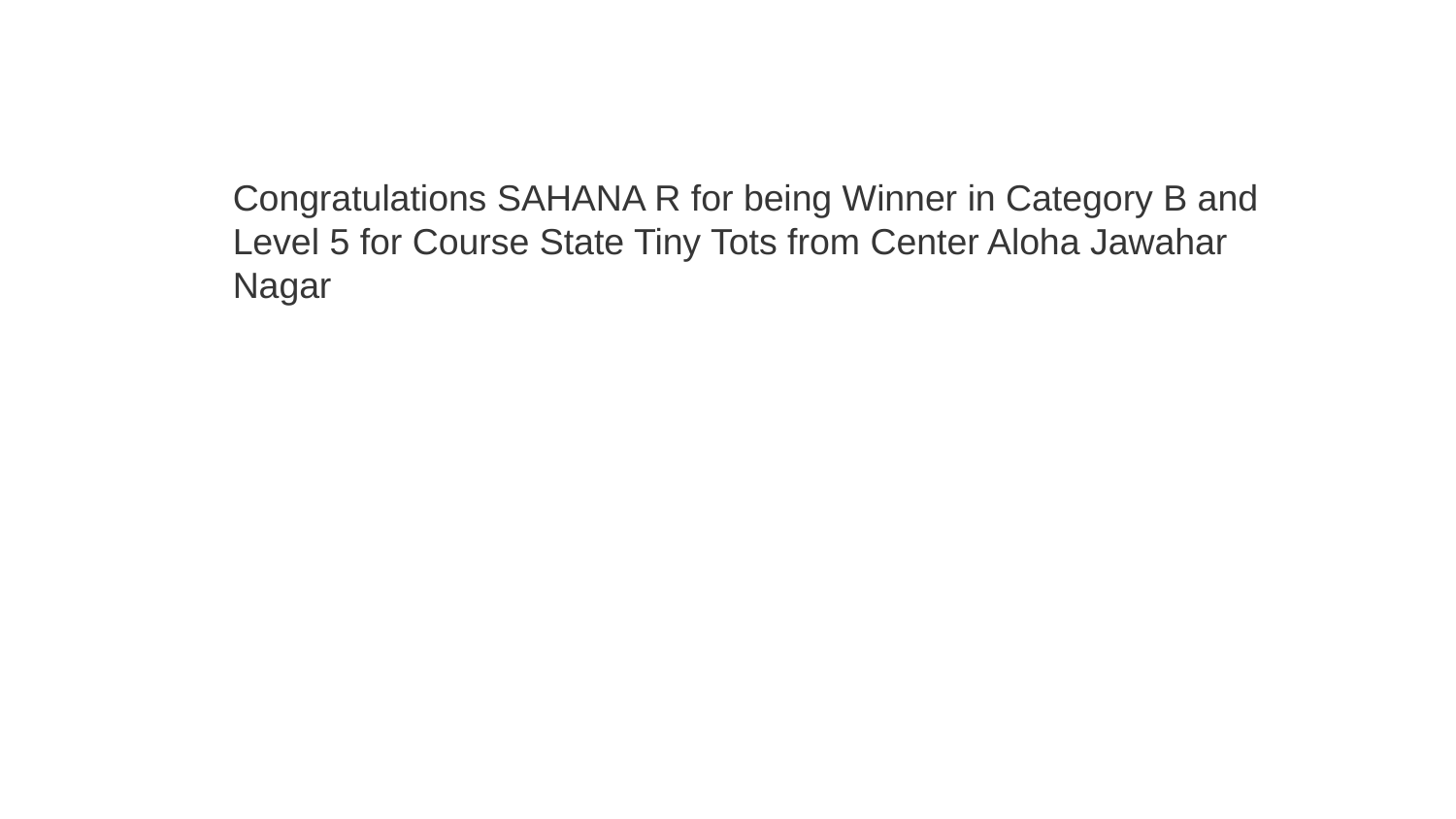

Congratulations SAHANA R for being Winner in Category B and Level 5 for Course State Tiny Tots from Center Aloha Jawahar Nagar